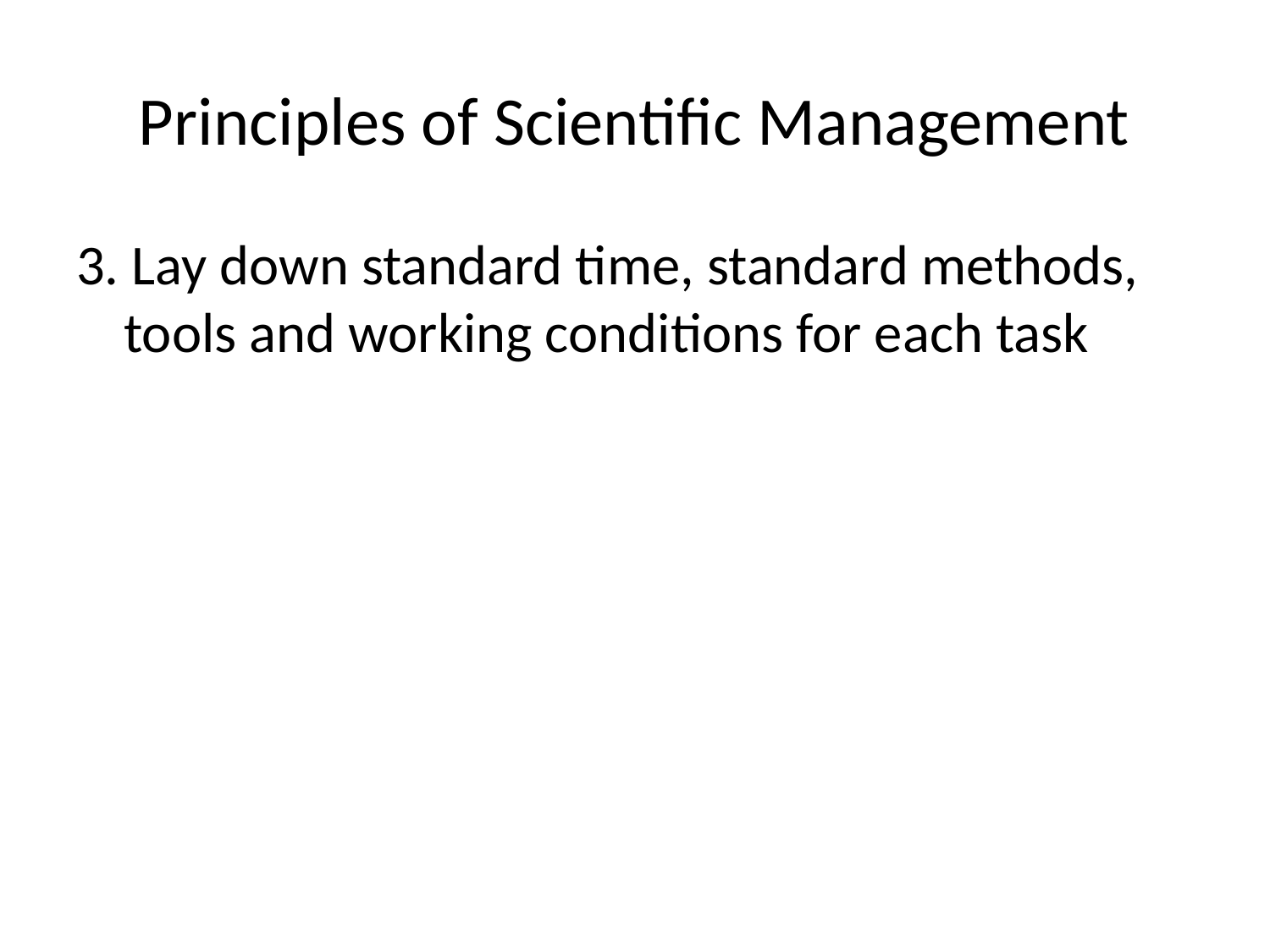

# Principles of Scientific Management
3. Lay down standard time, standard methods, tools and working conditions for each task